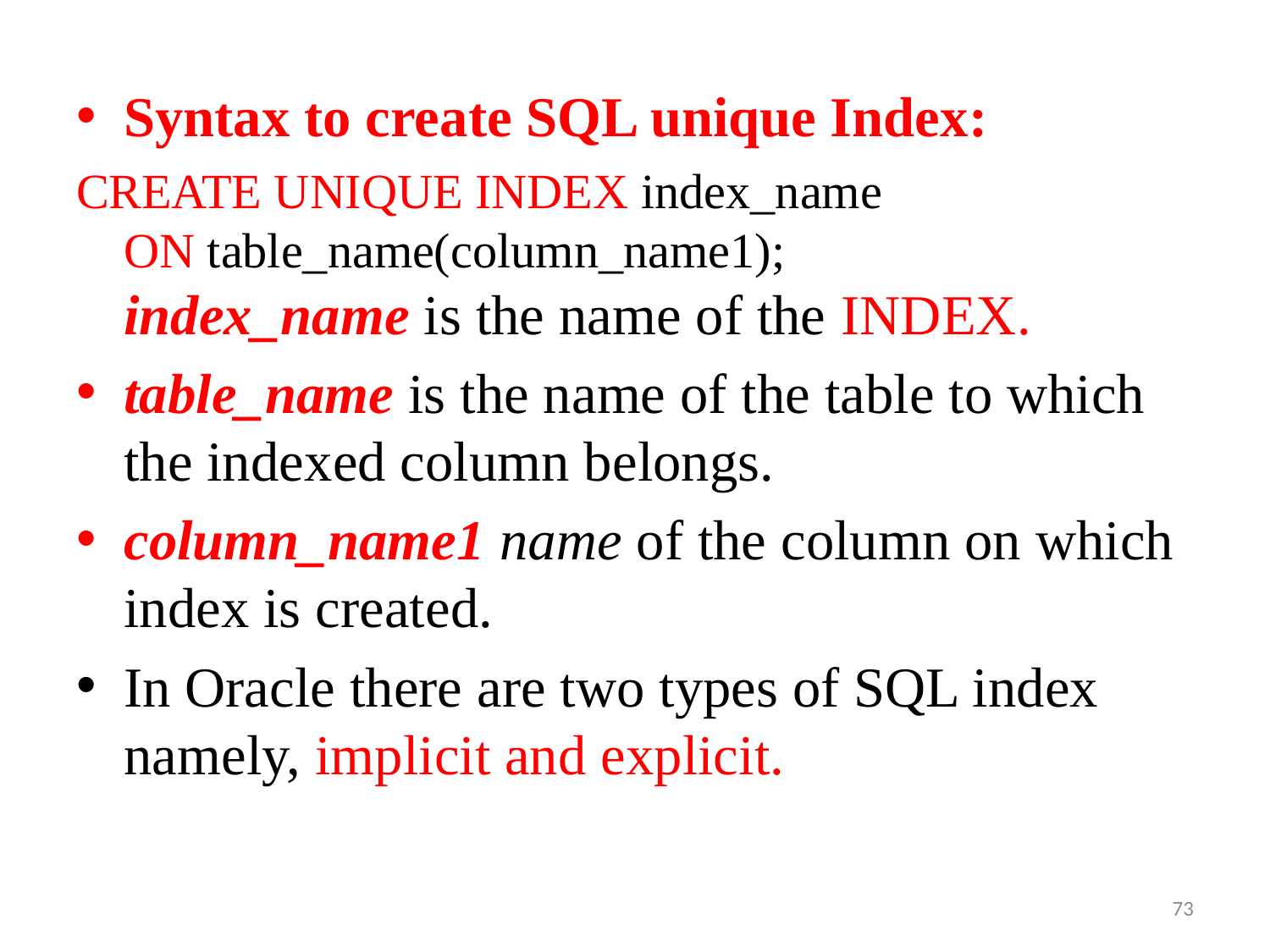

#
Syntax to create SQL unique Index:
CREATE UNIQUE INDEX index_name
ON table_name(column_name1);
index_name is the name of the INDEX.
table_name is the name of the table to which the indexed column belongs.
column_name1 name of the column on which index is created.
In Oracle there are two types of SQL index namely, implicit and explicit.

73